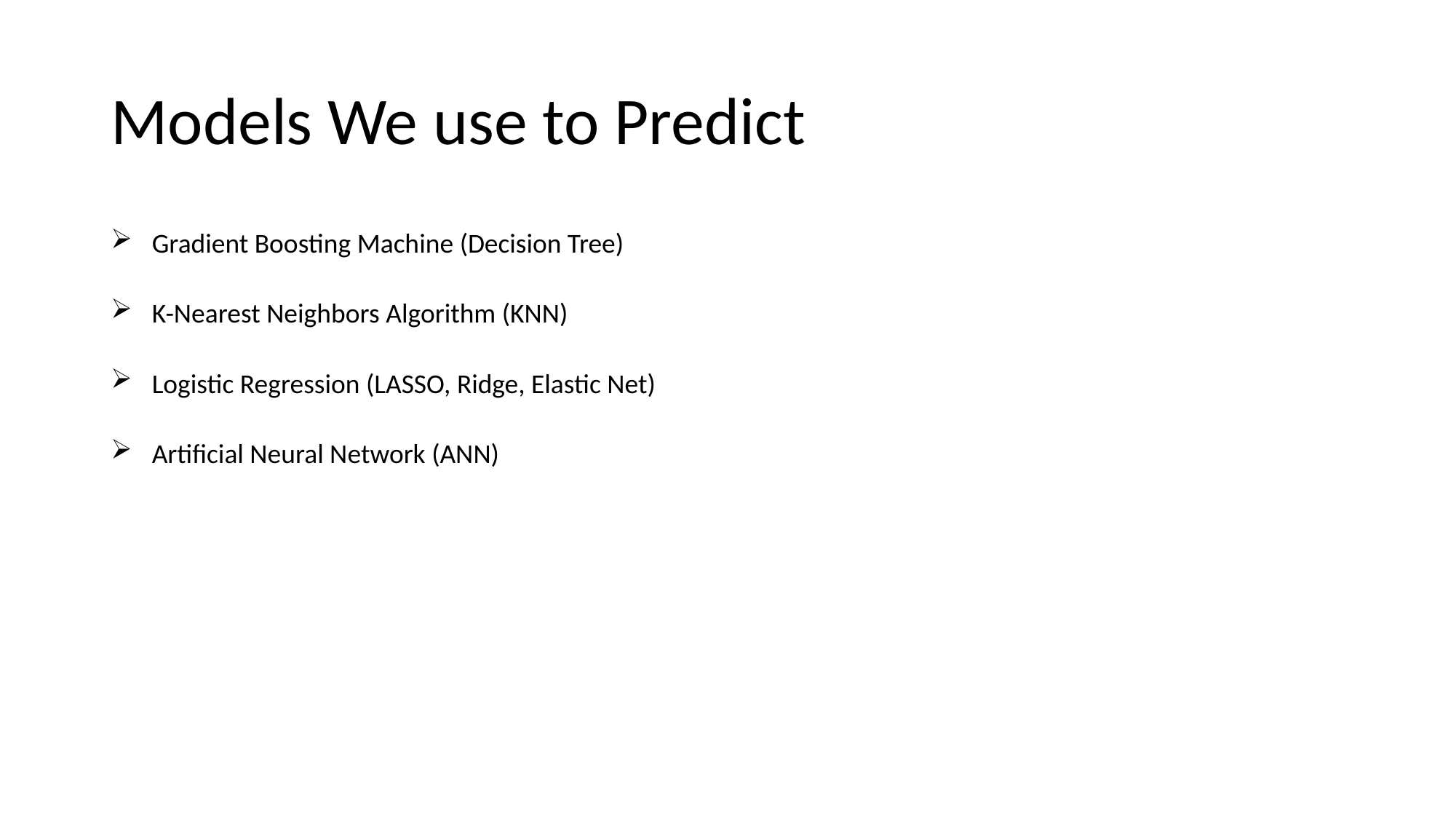

# Models We use to Predict
Gradient Boosting Machine (Decision Tree)

K-Nearest Neighbors Algorithm (KNN)

Logistic Regression (LASSO, Ridge, Elastic Net)

Artificial Neural Network (ANN)